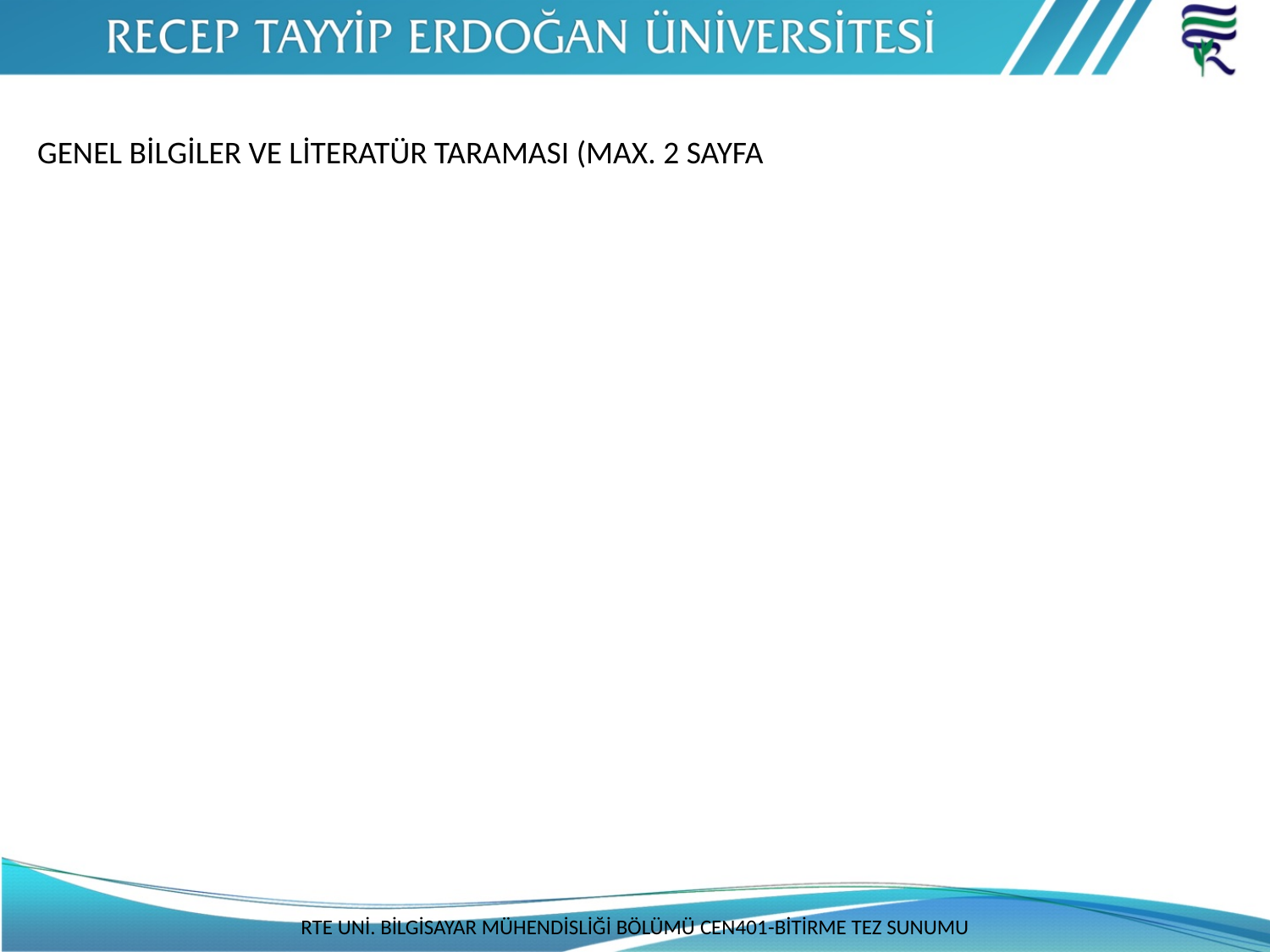

GENEL BİLGİLER VE LİTERATÜR TARAMASI (MAX. 2 SAYFA
RTE UNİ. BİLGİSAYAR MÜHENDİSLİĞİ BÖLÜMÜ CEN401-BİTİRME TEZ SUNUMU